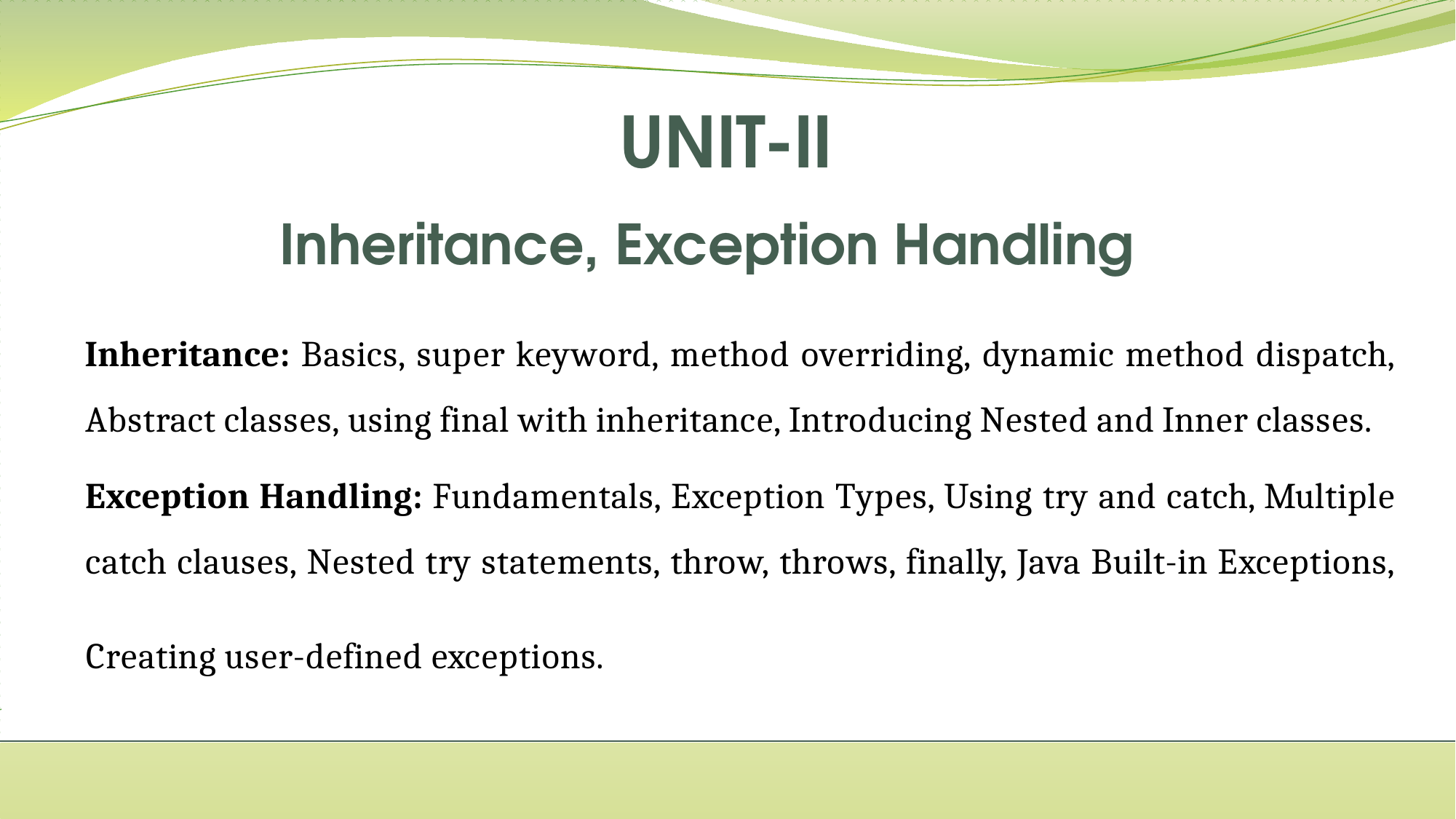

# UNIT-II Inheritance, Exception Handling
Inheritance: Basics, super keyword, method overriding, dynamic method dispatch, Abstract classes, using final with inheritance, Introducing Nested and Inner classes.
Exception Handling: Fundamentals, Exception Types, Using try and catch, Multiple catch clauses, Nested try statements, throw, throws, finally, Java Built-in Exceptions, Creating user-defined exceptions.